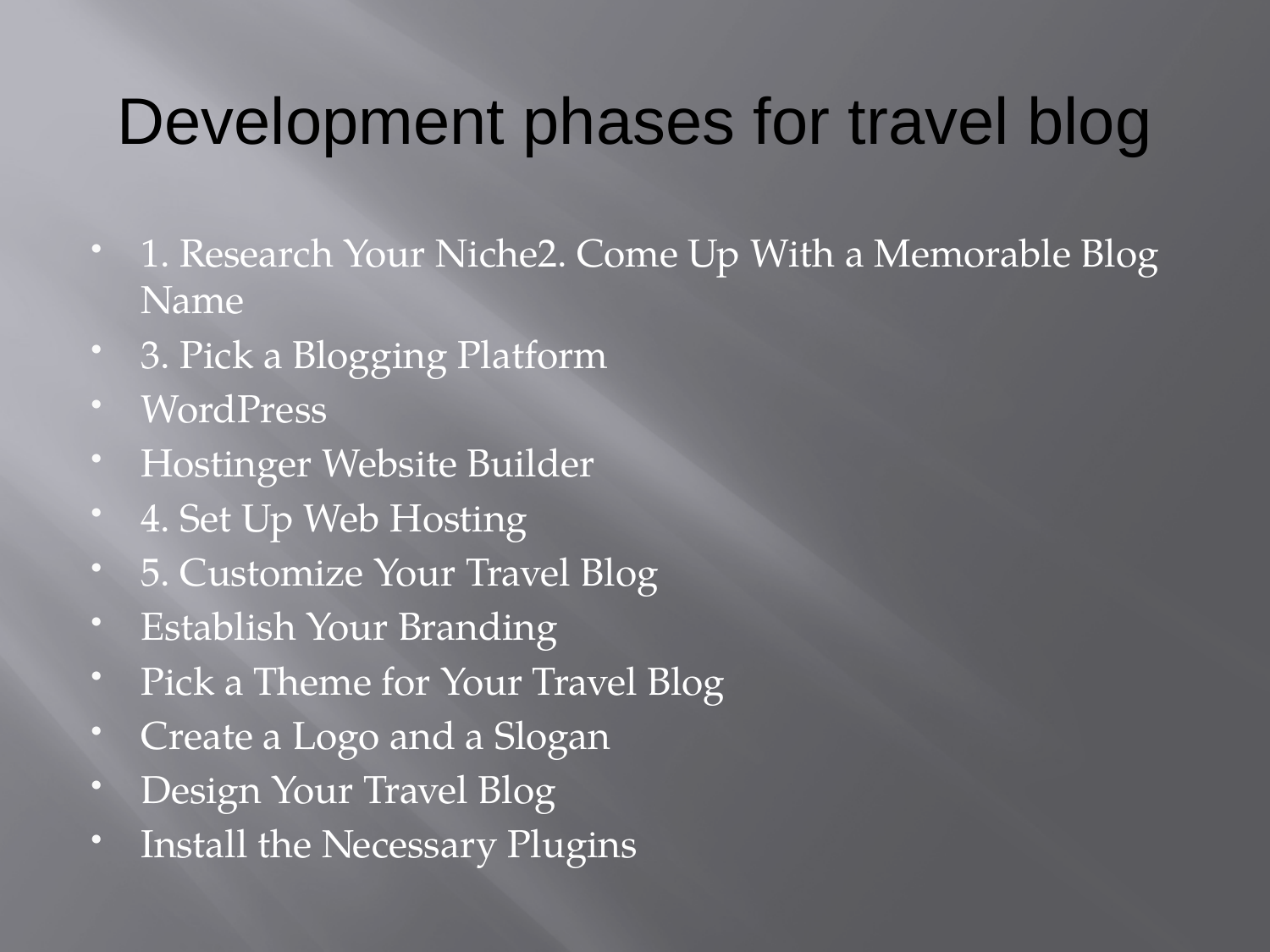

# Development phases for travel blog
1. Research Your Niche2. Come Up With a Memorable Blog Name
3. Pick a Blogging Platform
WordPress
Hostinger Website Builder
4. Set Up Web Hosting
5. Customize Your Travel Blog
Establish Your Branding
Pick a Theme for Your Travel Blog
Create a Logo and a Slogan
Design Your Travel Blog
Install the Necessary Plugins